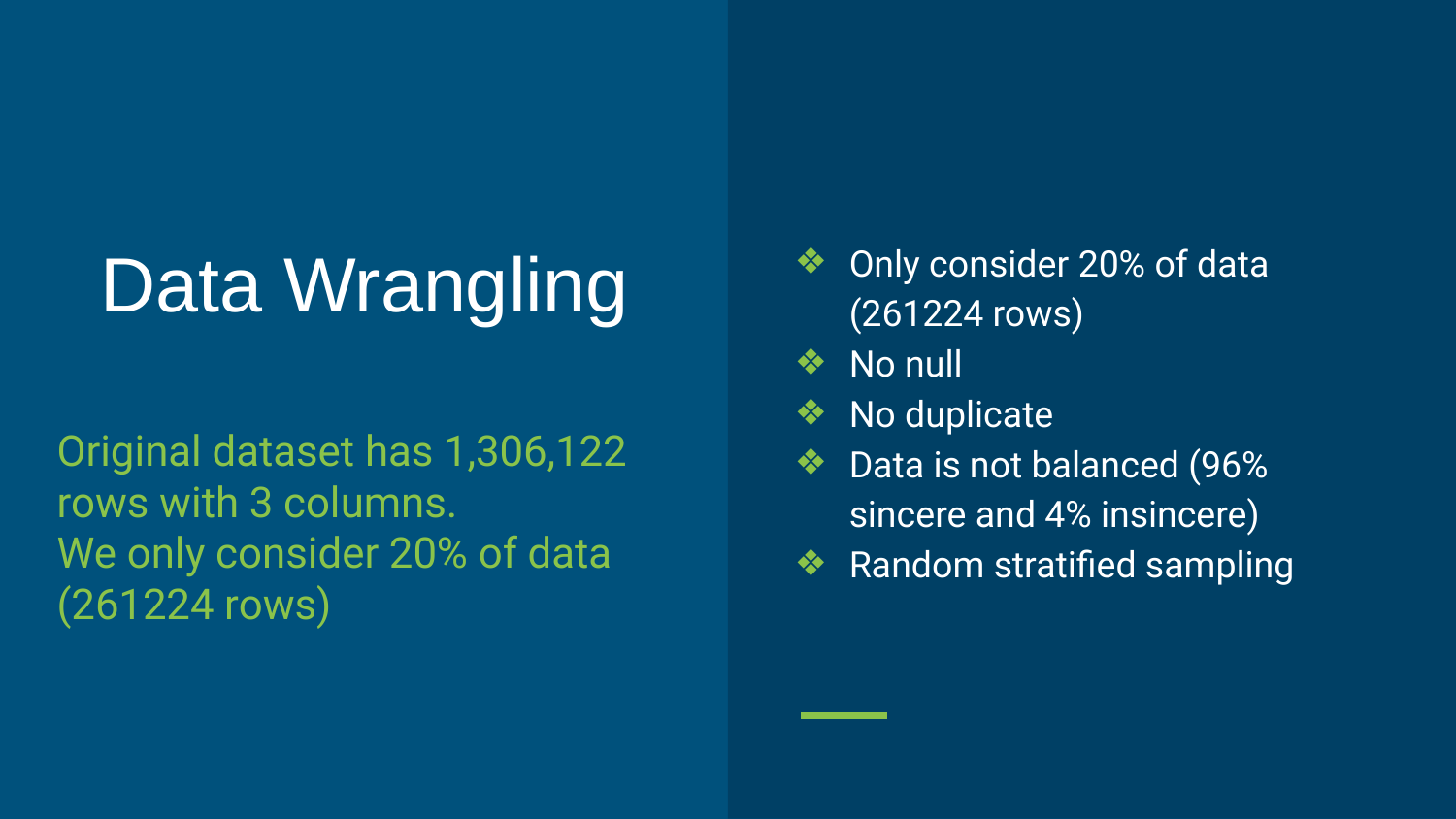

Only consider 20% of data (261224 rows)
No null
No duplicate
Data is not balanced (96% sincere and 4% insincere)
Random stratified sampling
# Data Wrangling
Original dataset has 1,306,122 rows with 3 columns.
We only consider 20% of data (261224 rows)